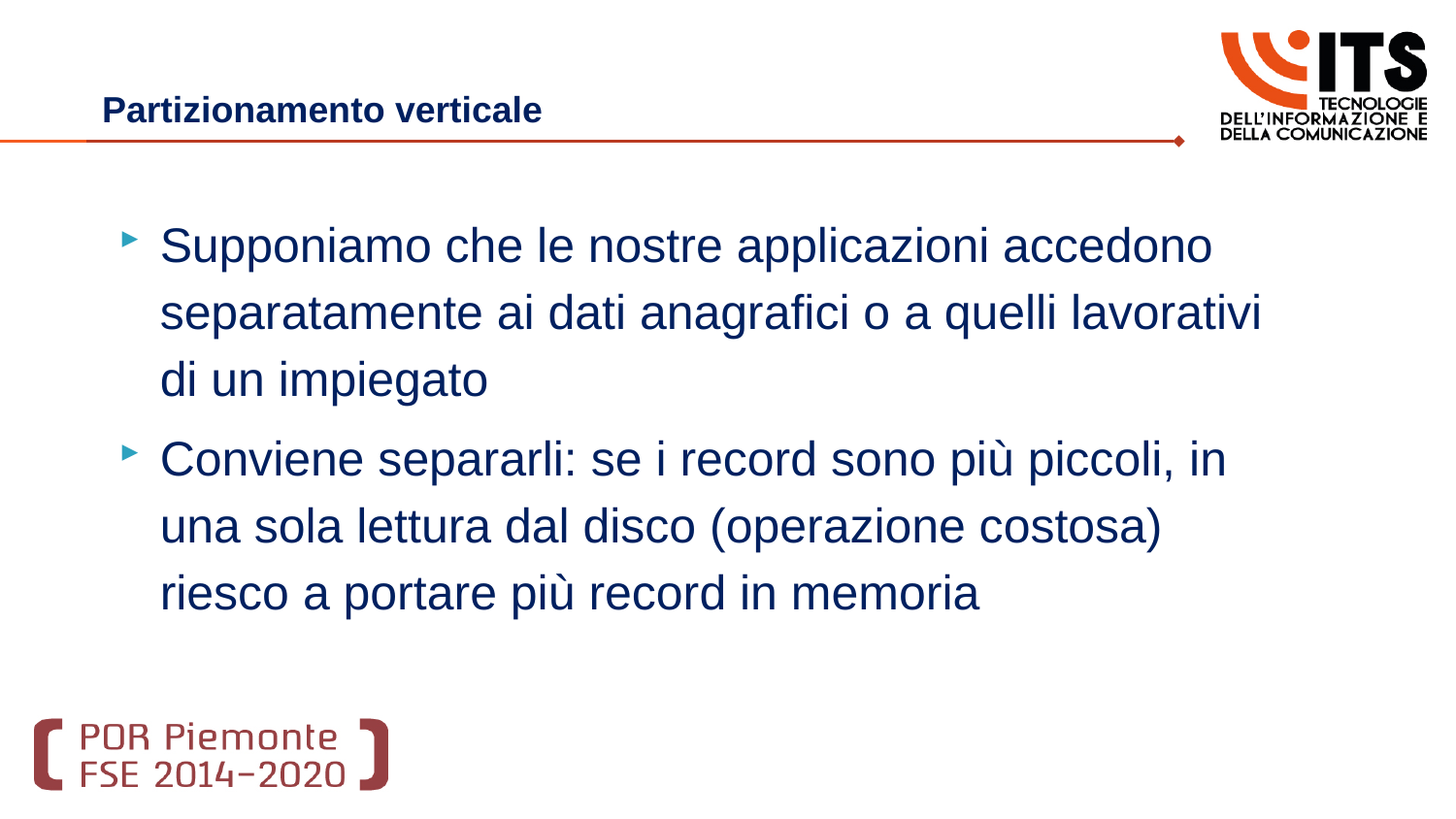

# Partizionamento verticale
Supponiamo che le nostre applicazioni accedono separatamente ai dati anagrafici o a quelli lavorativi di un impiegato
Conviene separarli: se i record sono più piccoli, in una sola lettura dal disco (operazione costosa) riesco a portare più record in memoria